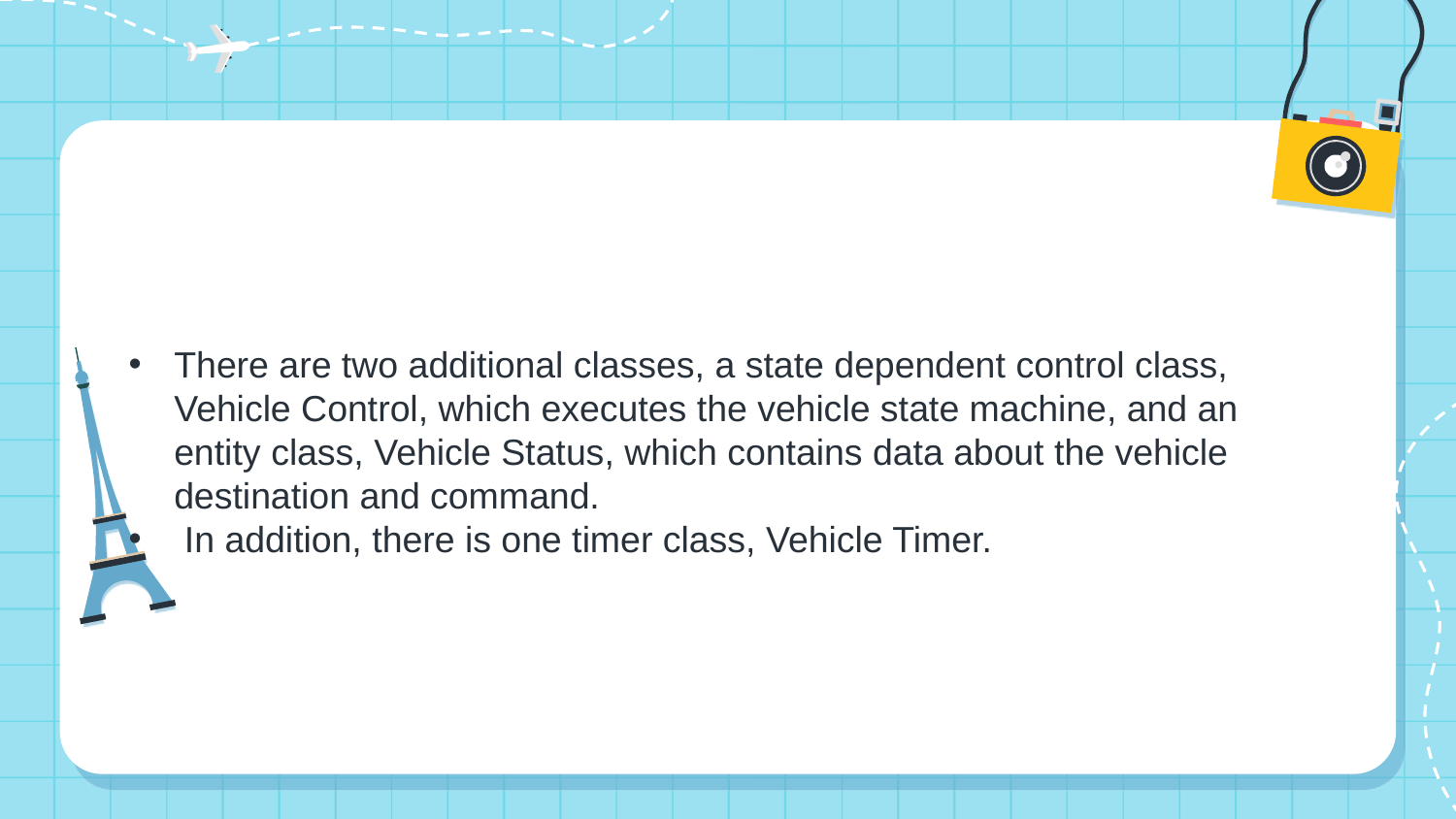

There are two additional classes, a state dependent control class, Vehicle Control, which executes the vehicle state machine, and an entity class, Vehicle Status, which contains data about the vehicle destination and command.
 In addition, there is one timer class, Vehicle Timer.